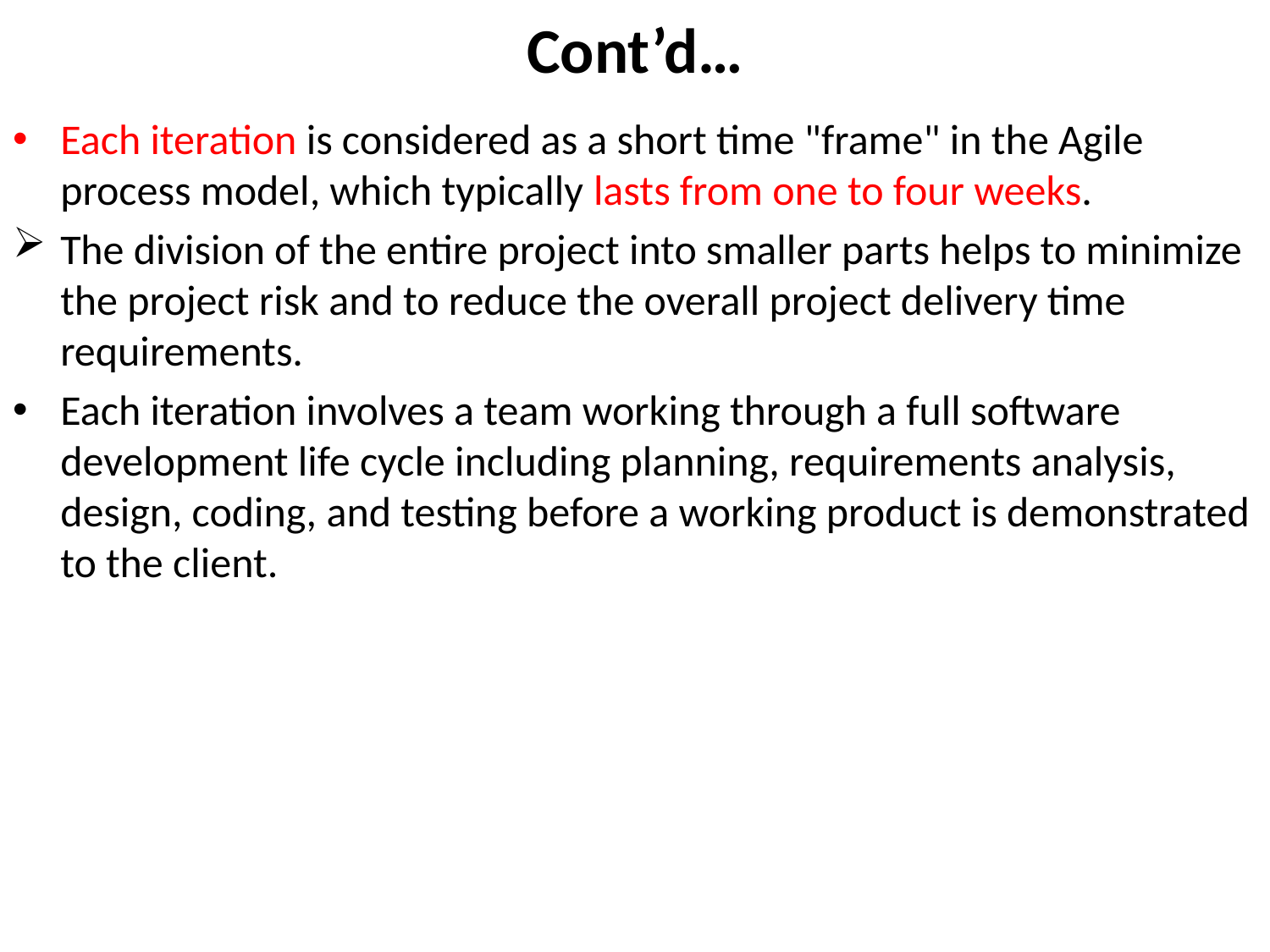

# Cont’d…
Each iteration is considered as a short time "frame" in the Agile process model, which typically lasts from one to four weeks.
The division of the entire project into smaller parts helps to minimize the project risk and to reduce the overall project delivery time requirements.
Each iteration involves a team working through a full software development life cycle including planning, requirements analysis, design, coding, and testing before a working product is demonstrated to the client.